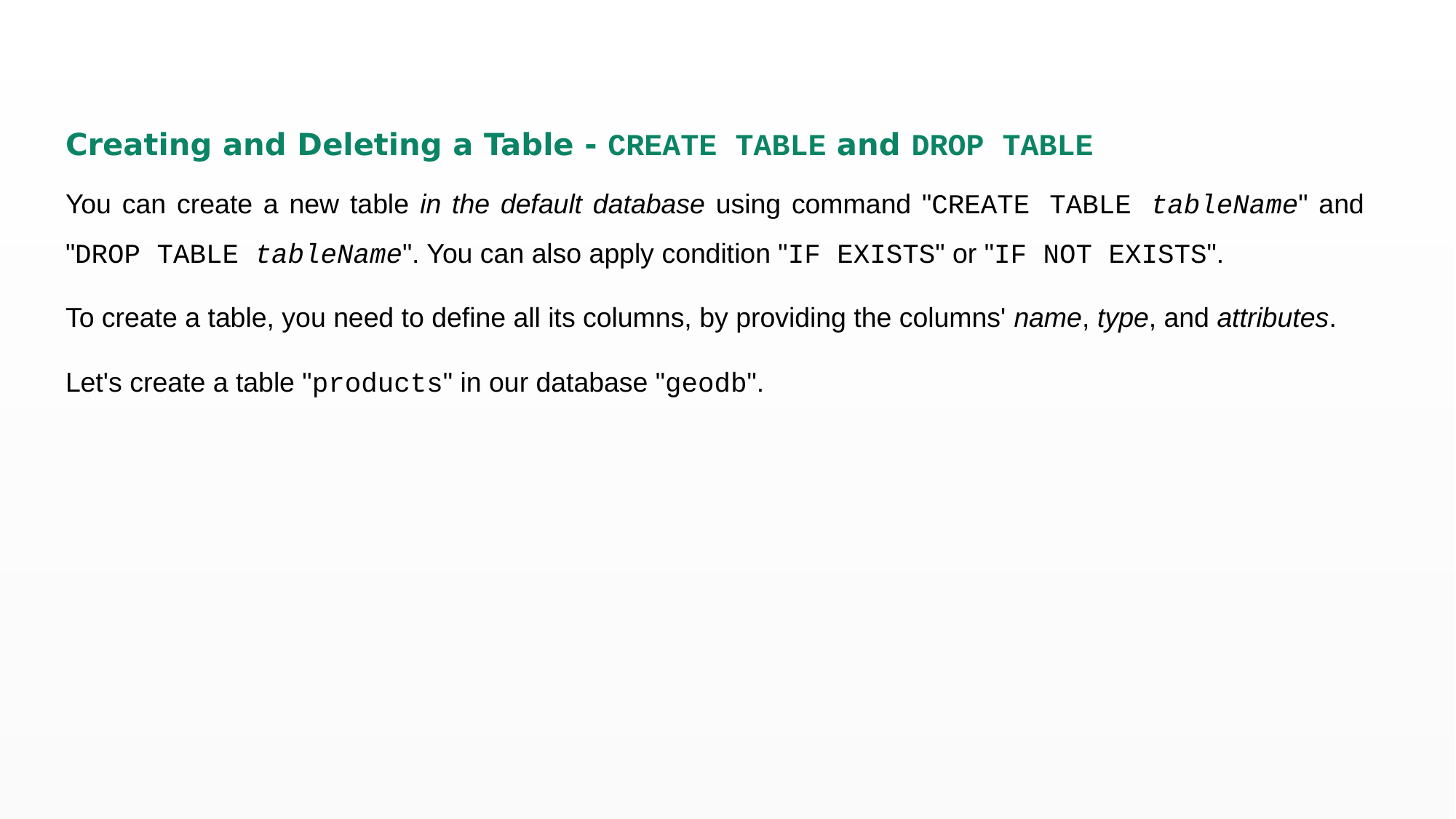

Creating and Deleting a Table - CREATE TABLE and DROP TABLE
You can create a new table in the default database using command "CREATE TABLE tableName" and "DROP TABLE tableName". You can also apply condition "IF EXISTS" or "IF NOT EXISTS".
To create a table, you need to define all its columns, by providing the columns' name, type, and attributes.
Let's create a table "products" in our database "geodb".